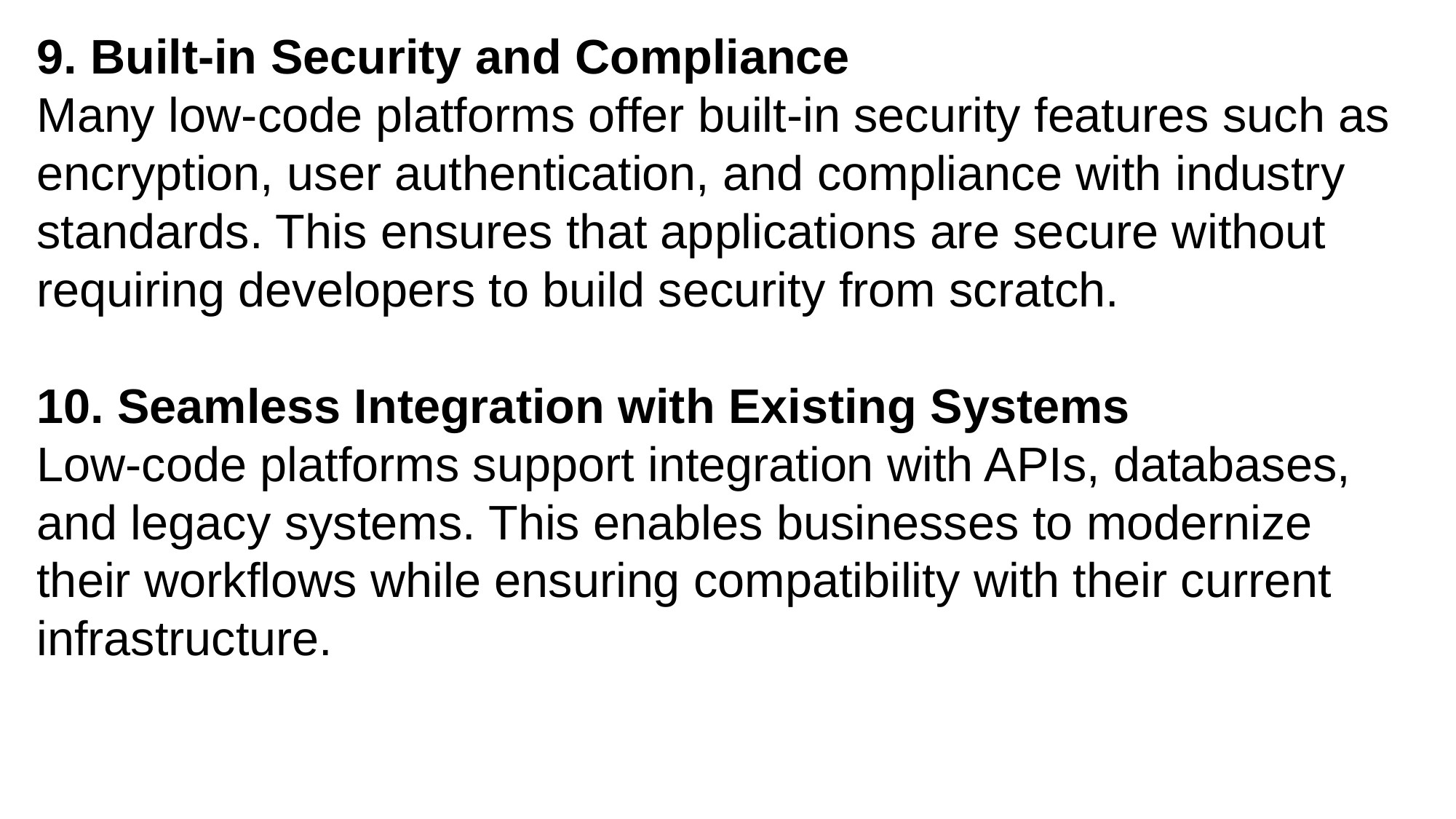

9. Built-in Security and Compliance
Many low-code platforms offer built-in security features such as encryption, user authentication, and compliance with industry standards. This ensures that applications are secure without requiring developers to build security from scratch.

10. Seamless Integration with Existing Systems
Low-code platforms support integration with APIs, databases, and legacy systems. This enables businesses to modernize their workflows while ensuring compatibility with their current infrastructure.